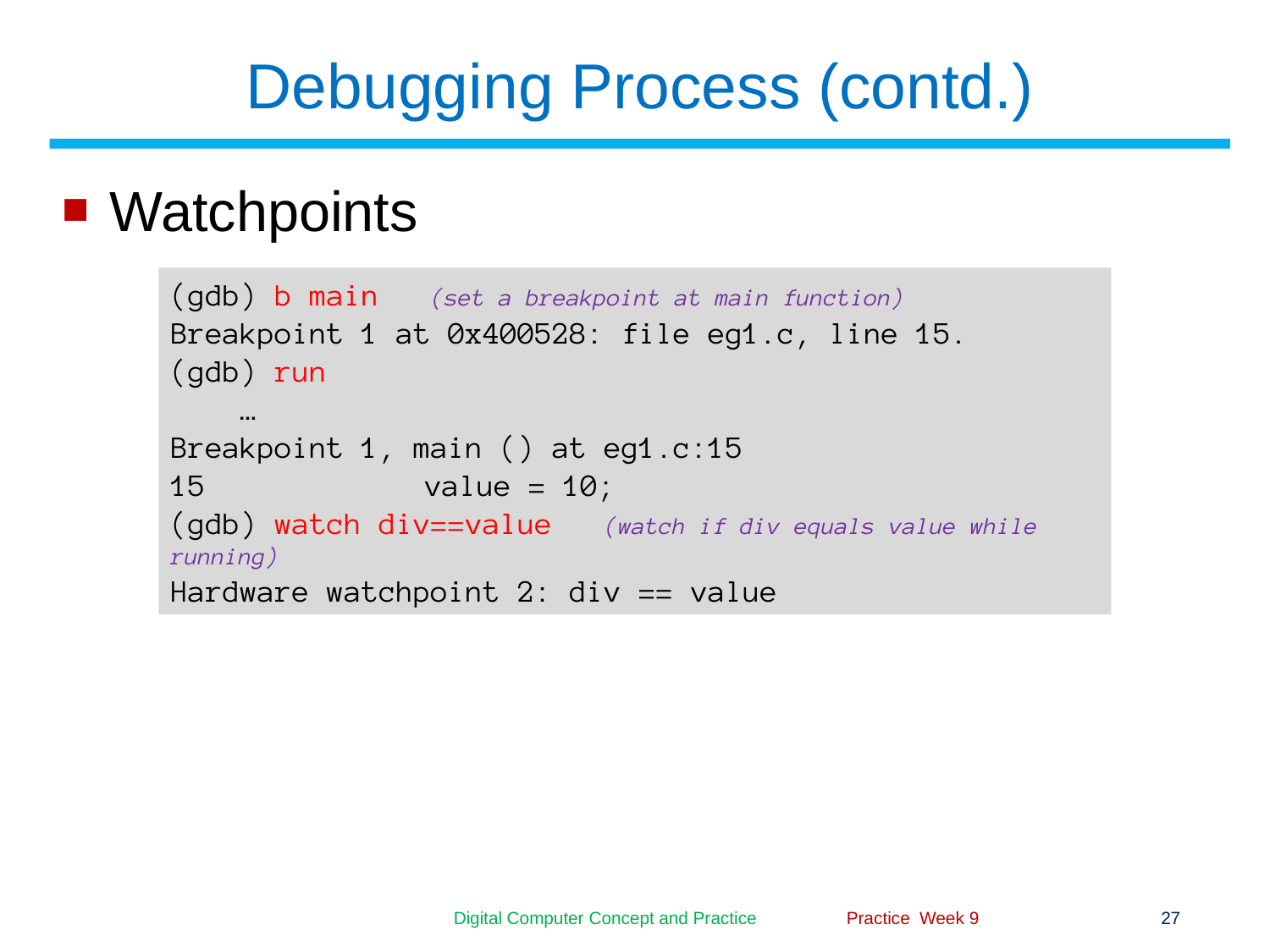

# Debugging Process (contd.)
Watchpoints
(gdb) b main   (set a breakpoint at main function)
Breakpoint 1 at 0x400528: file eg1.c, line 15.
(gdb) run
    …
Breakpoint 1, main () at eg1.c:15
15		value = 10;
(gdb) watch div==value   (watch if div equals value while running)
Hardware watchpoint 2: div == value